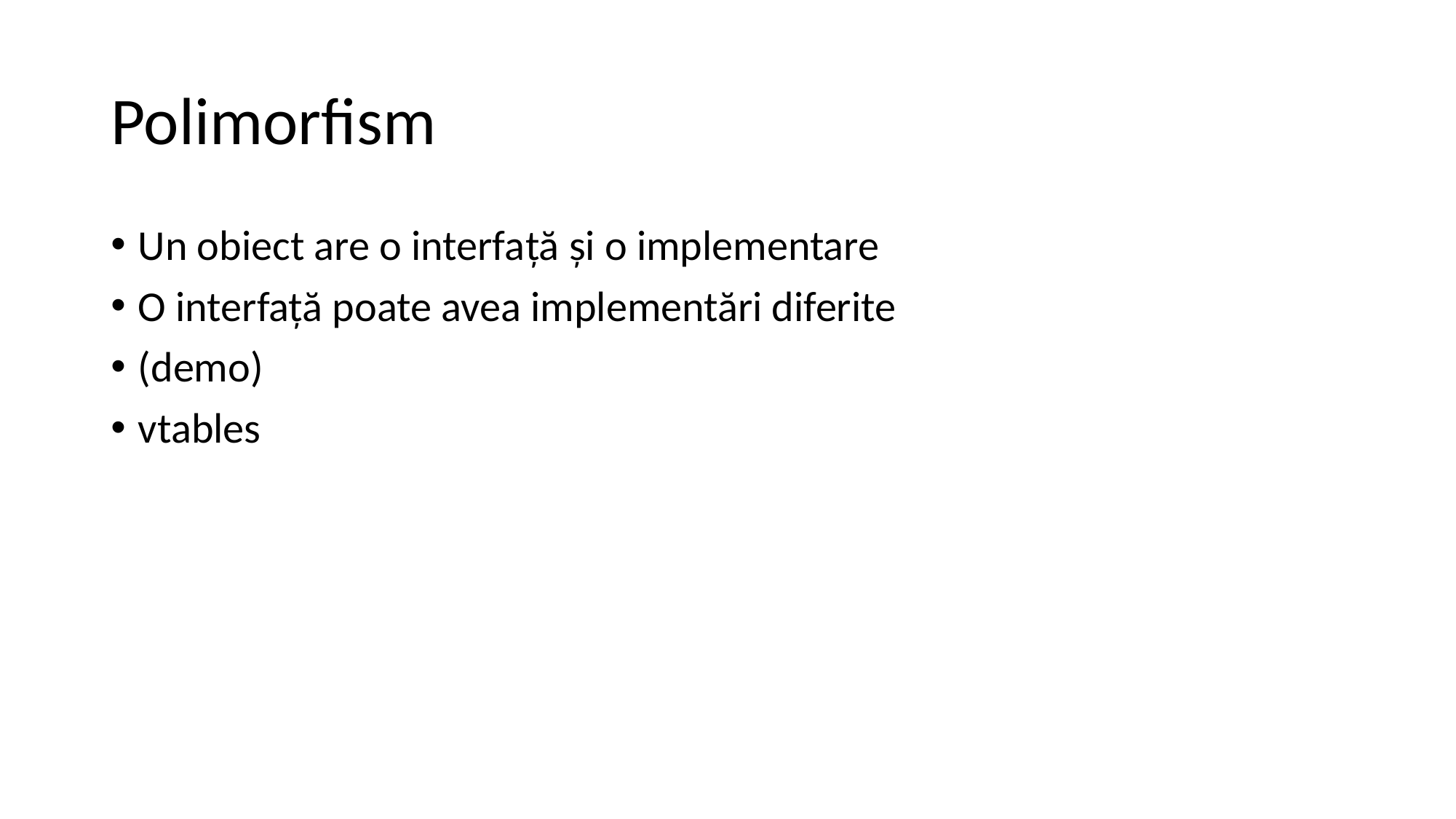

# Polimorfism
Un obiect are o interfață și o implementare
O interfață poate avea implementări diferite
(demo)
vtables